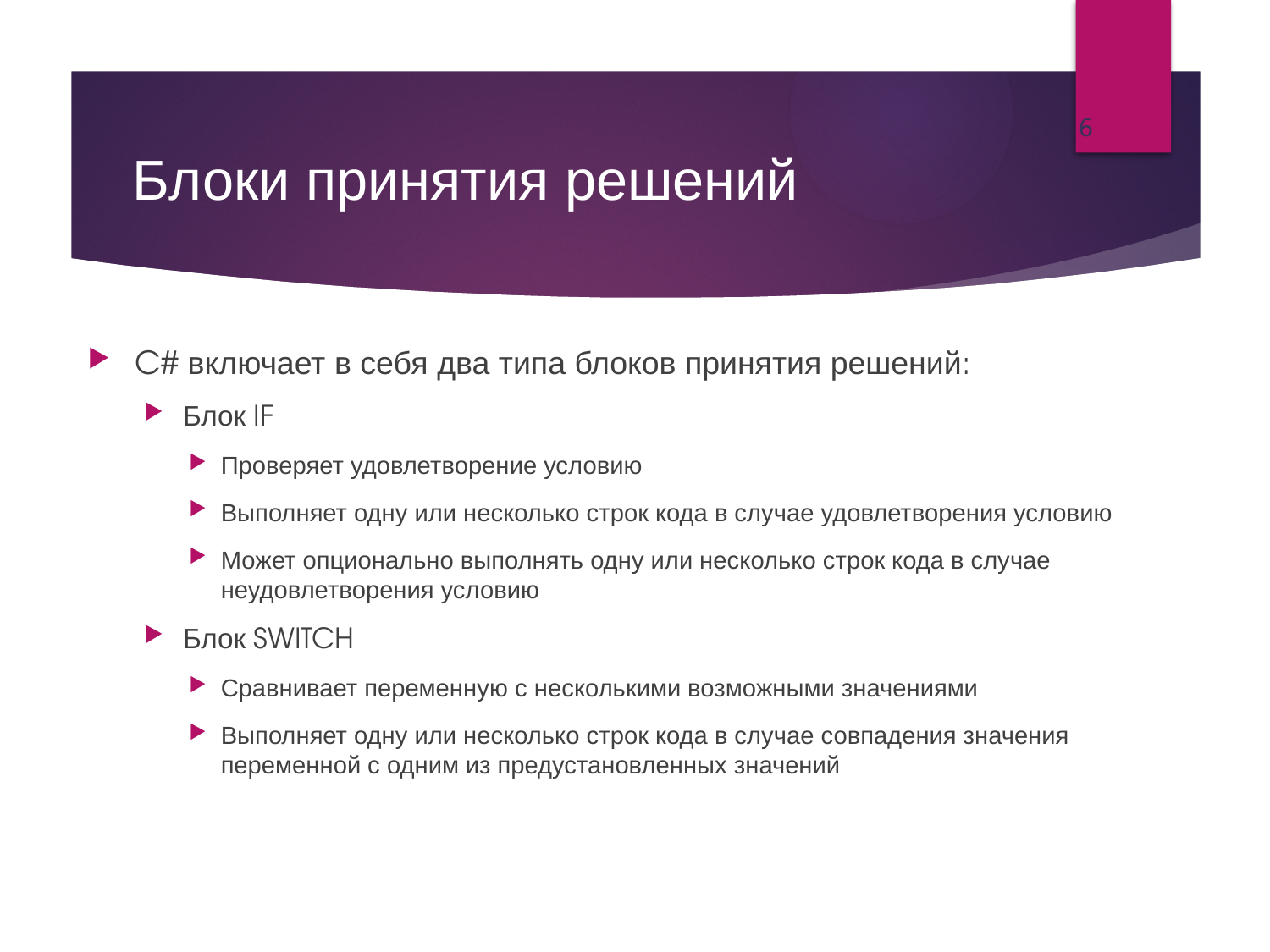

6
# Блоки принятия решений
C# включает в себя два типа блоков принятия решений:
Блок IF
Проверяет удовлетворение условию
Выполняет одну или несколько строк кода в случае удовлетворения условию
Может опционально выполнять одну или несколько строк кода в случае неудовлетворения условию
Блок SWITCH
Сравнивает переменную с несколькими возможными значениями
Выполняет одну или несколько строк кода в случае совпадения значения переменной с одним из предустановленных значений